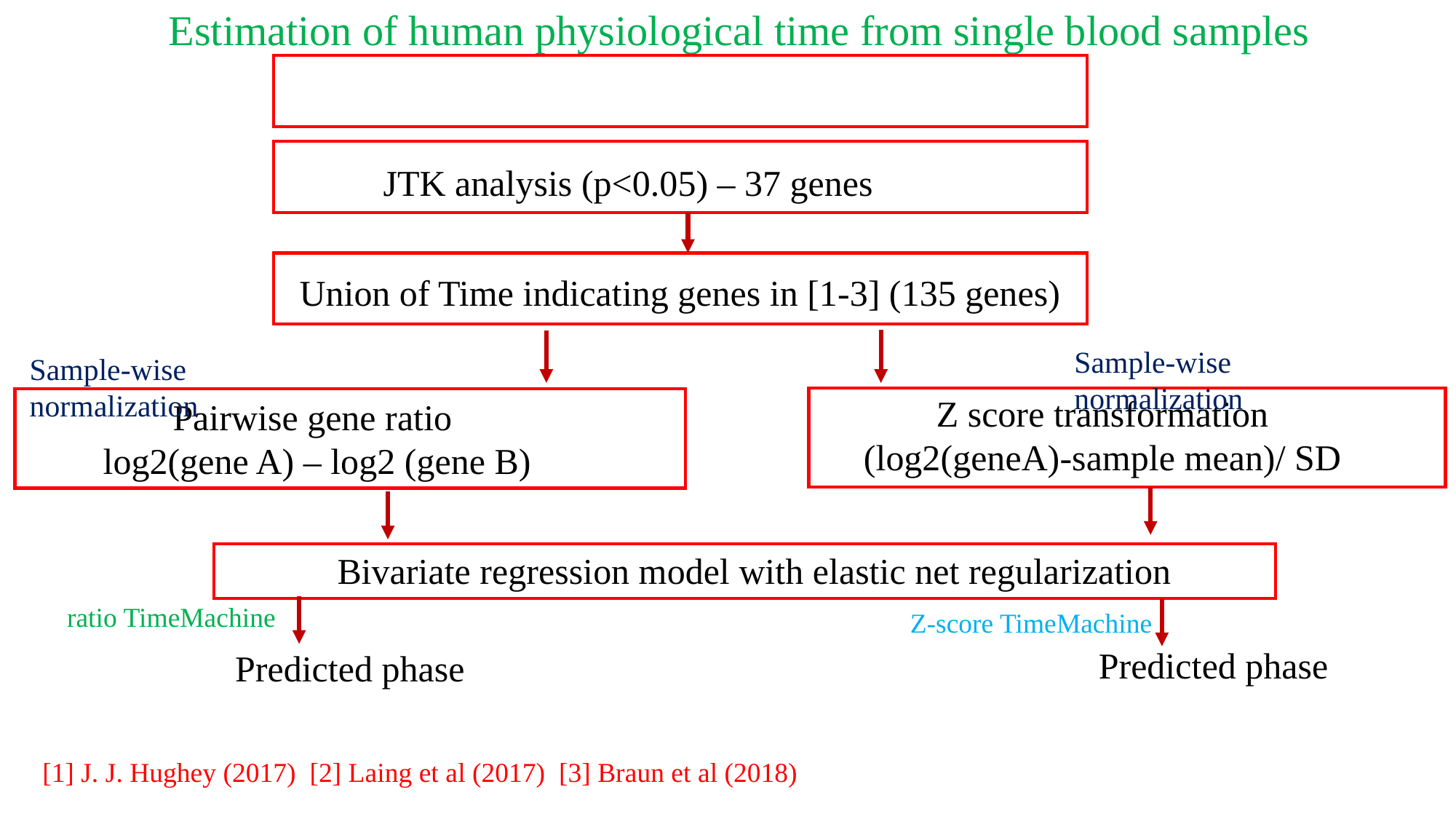

Estimation of human physiological time from single blood samples

JTK analysis (p<0.05) – 37 genes

Union of Time indicating genes in [1-3] (135 genes)
Sample-wise normalization
Sample-wise normalization
Z score transformation
(log2(geneA)-sample mean)/ SD

Pairwise gene ratio
log2(gene A) – log2 (gene B)

Bivariate regression model with elastic net regularization

ratio TimeMachine
Z-score TimeMachine
Predicted phase
Predicted phase
[1] J. J. Hughey (2017)  [2] Laing et al (2017)  [3] Braun et al (2018)